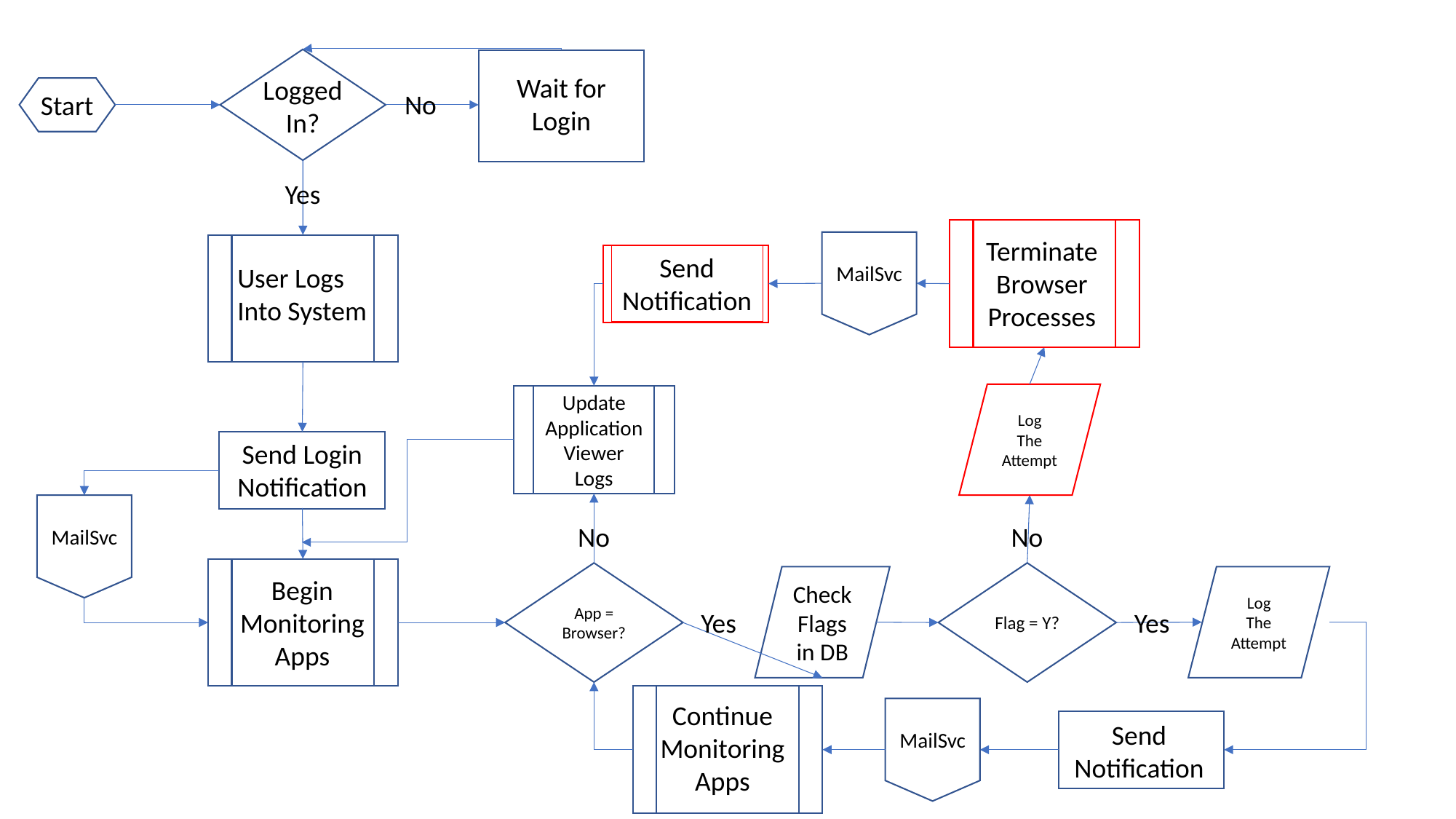

Wait for
Login
Logged
In?

Start
No
Yes

Terminate Browser Processes
MailSvc

Send
Notification
User Logs
Into System
Log
The Attempt
Update Application Viewer Logs

Send Login
Notification
MailSvc
No
No

App = Browser?
Flag = Y?
Check Flags in DB
Log
The Attempt
Begin Monitoring Apps
Yes
Yes

Continue Monitoring Apps
MailSvc

Send
Notification